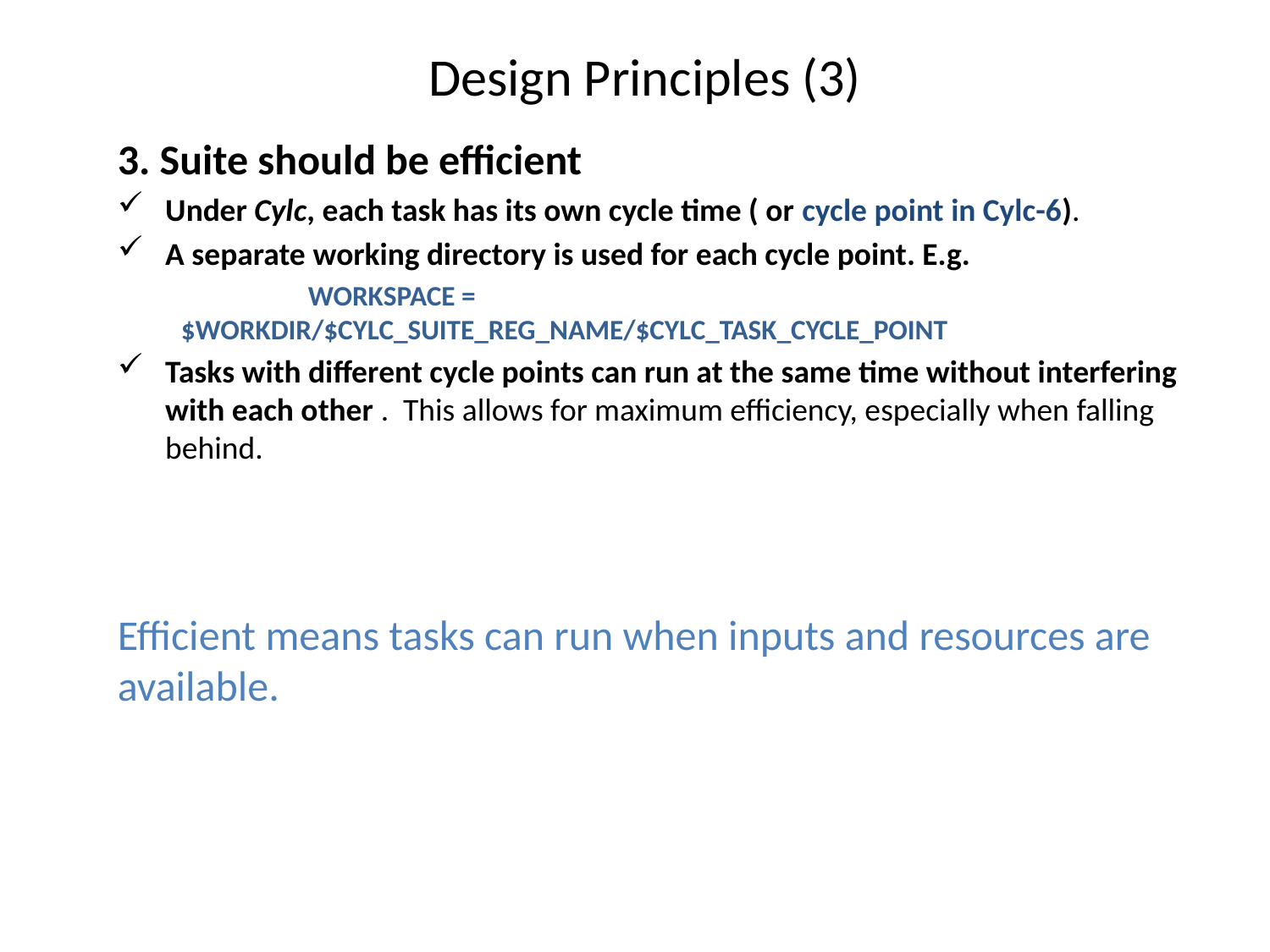

# Design Principles (3)
3. Suite should be efficient
Under Cylc, each task has its own cycle time ( or cycle point in Cylc-6).
A separate working directory is used for each cycle point. E.g.
	WORKSPACE = $WORKDIR/$CYLC_SUITE_REG_NAME/$CYLC_TASK_CYCLE_POINT
Tasks with different cycle points can run at the same time without interfering with each other .  This allows for maximum efficiency, especially when falling behind.

Efficient means tasks can run when inputs and resources are available.